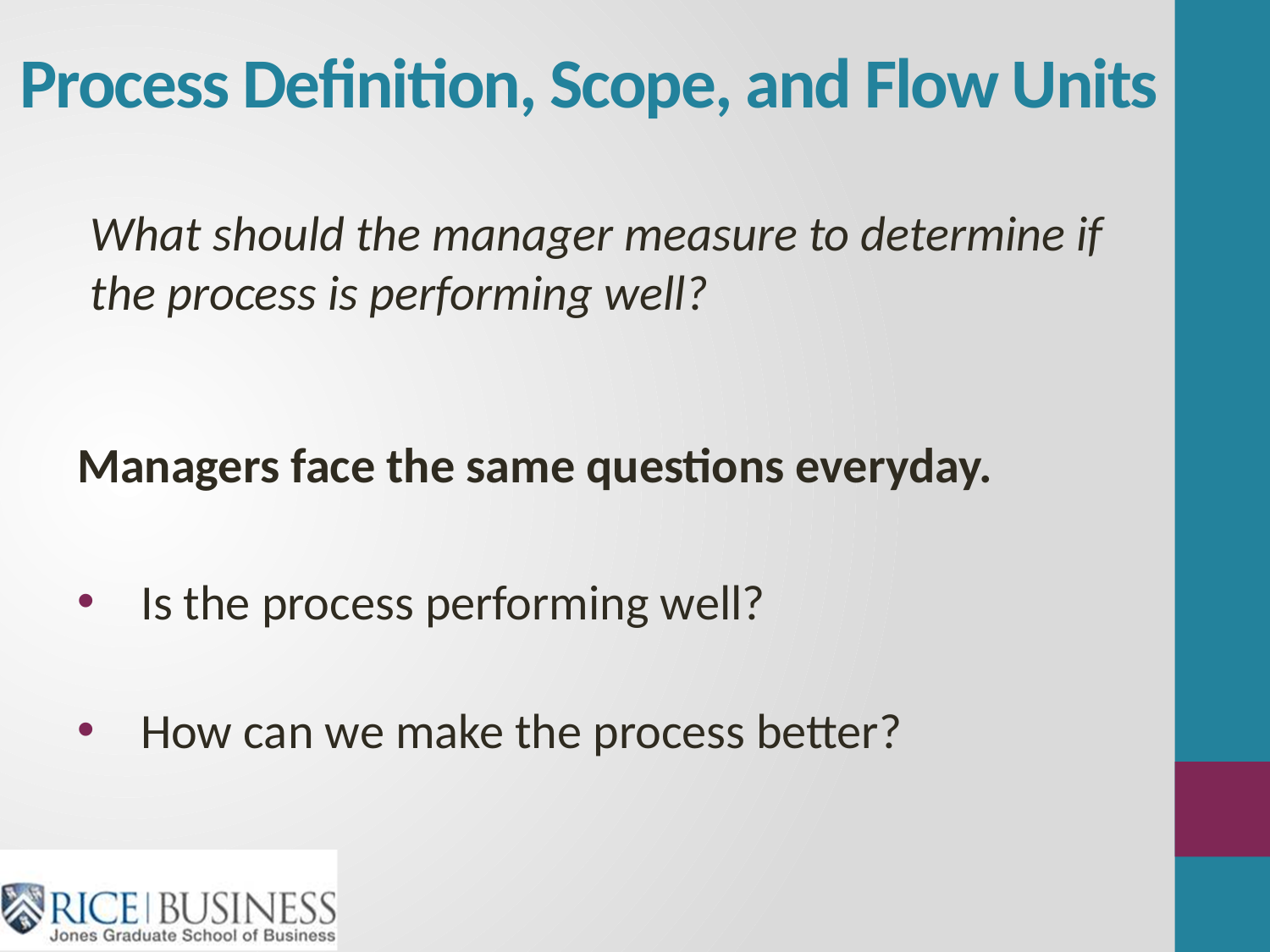

# Process Definition, Scope, and Flow Units
What should the manager measure to determine if the process is performing well?
Managers face the same questions everyday.
Is the process performing well?
How can we make the process better?